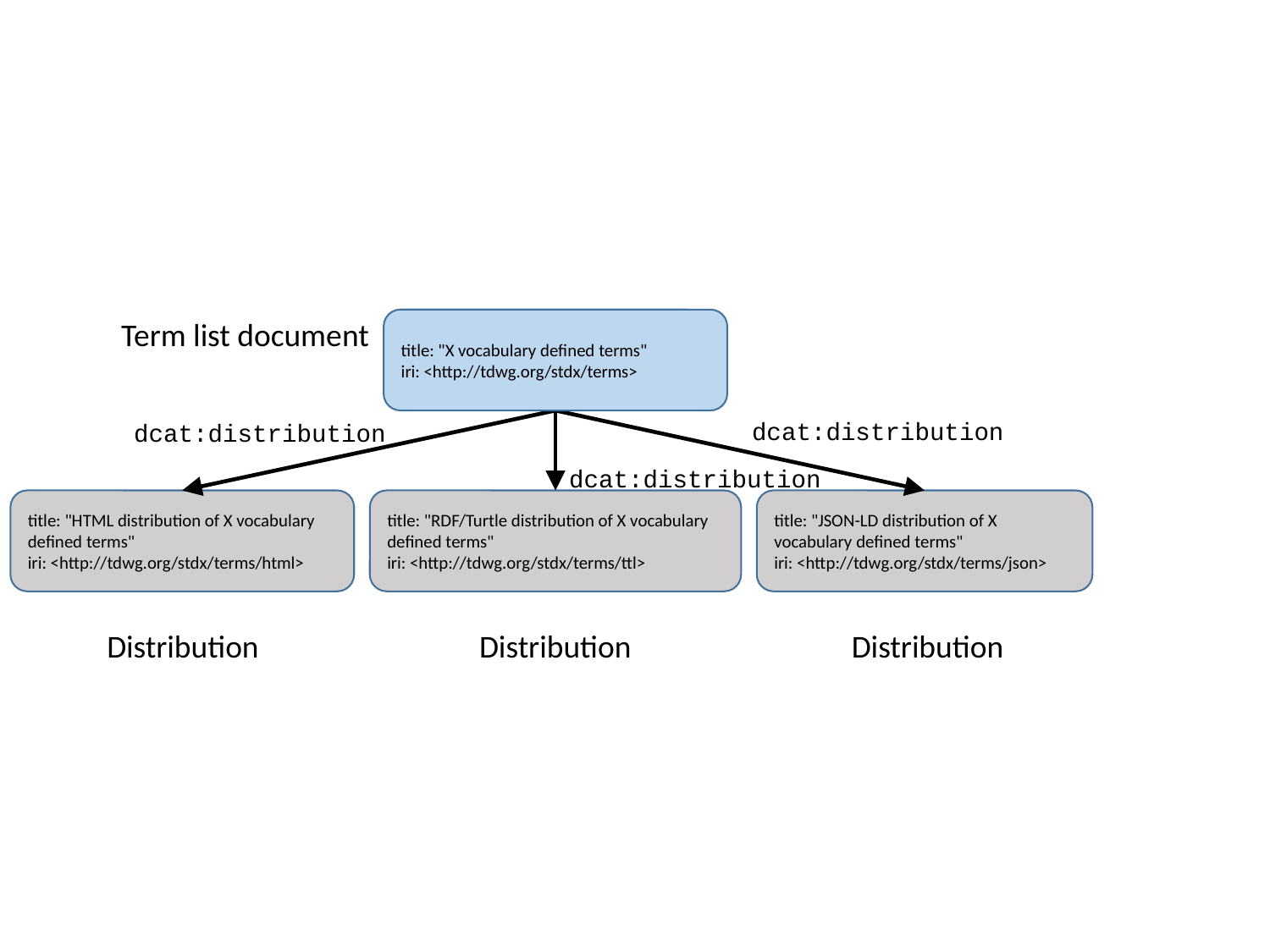

Term list document
title: "X vocabulary defined terms"
iri: <http://tdwg.org/stdx/terms>
dcat:distribution
dcat:distribution
dcat:distribution
title: "HTML distribution of X vocabulary defined terms"
iri: <http://tdwg.org/stdx/terms/html>
title: "RDF/Turtle distribution of X vocabulary defined terms"
iri: <http://tdwg.org/stdx/terms/ttl>
title: "JSON-LD distribution of X vocabulary defined terms"
iri: <http://tdwg.org/stdx/terms/json>
Distribution
Distribution
Distribution